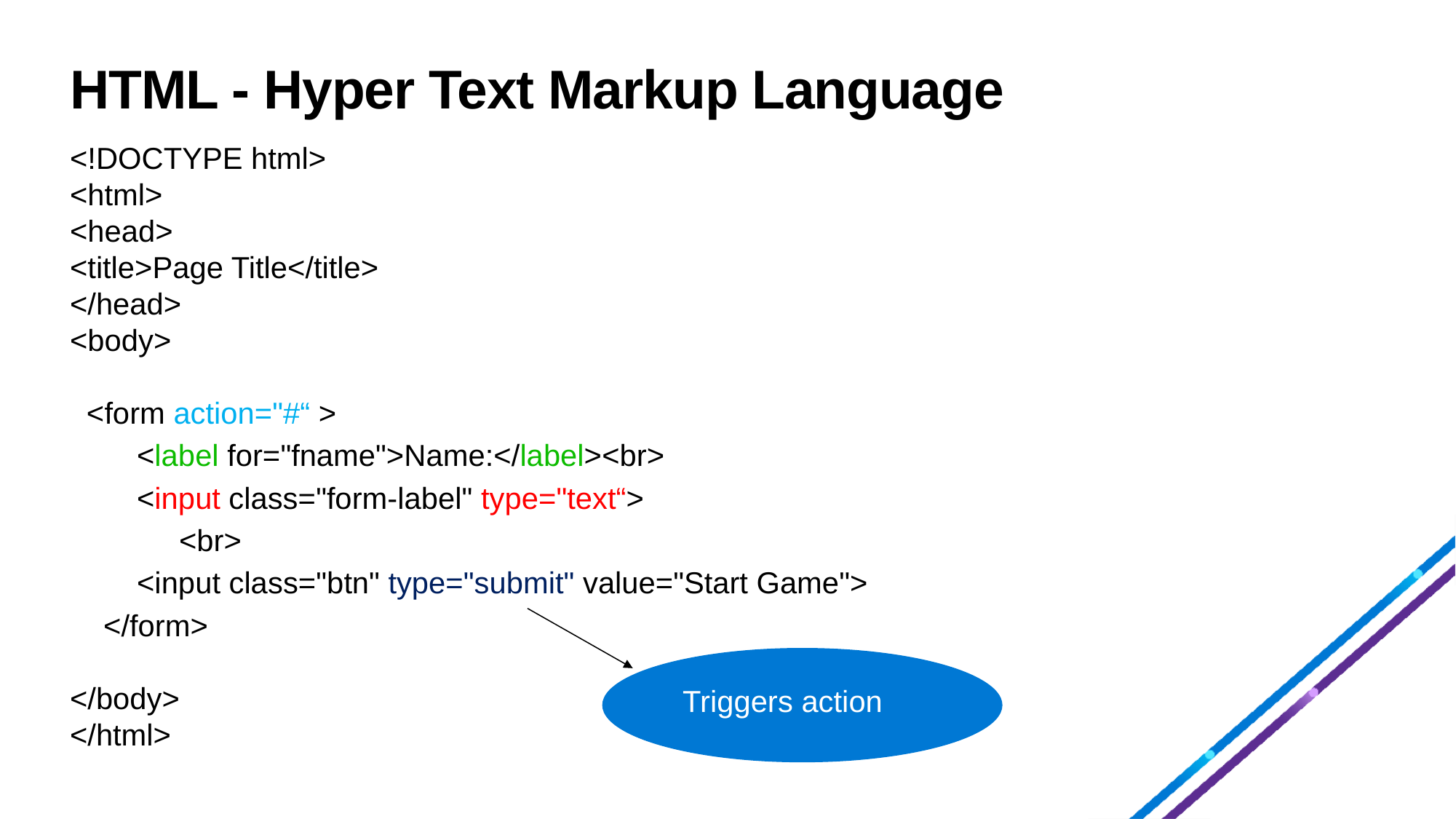

# HTML - Hyper Text Markup Language
<!DOCTYPE html>
<html>
<head>
<title>Page Title</title>
</head>
<body>
  <form action="#“ >
        <label for="fname">Name:</label><br>
        <input class="form-label" type="text“>
	<br>
        <input class="btn" type="submit" value="Start Game">
    </form>
</body>
</html>
Triggers action